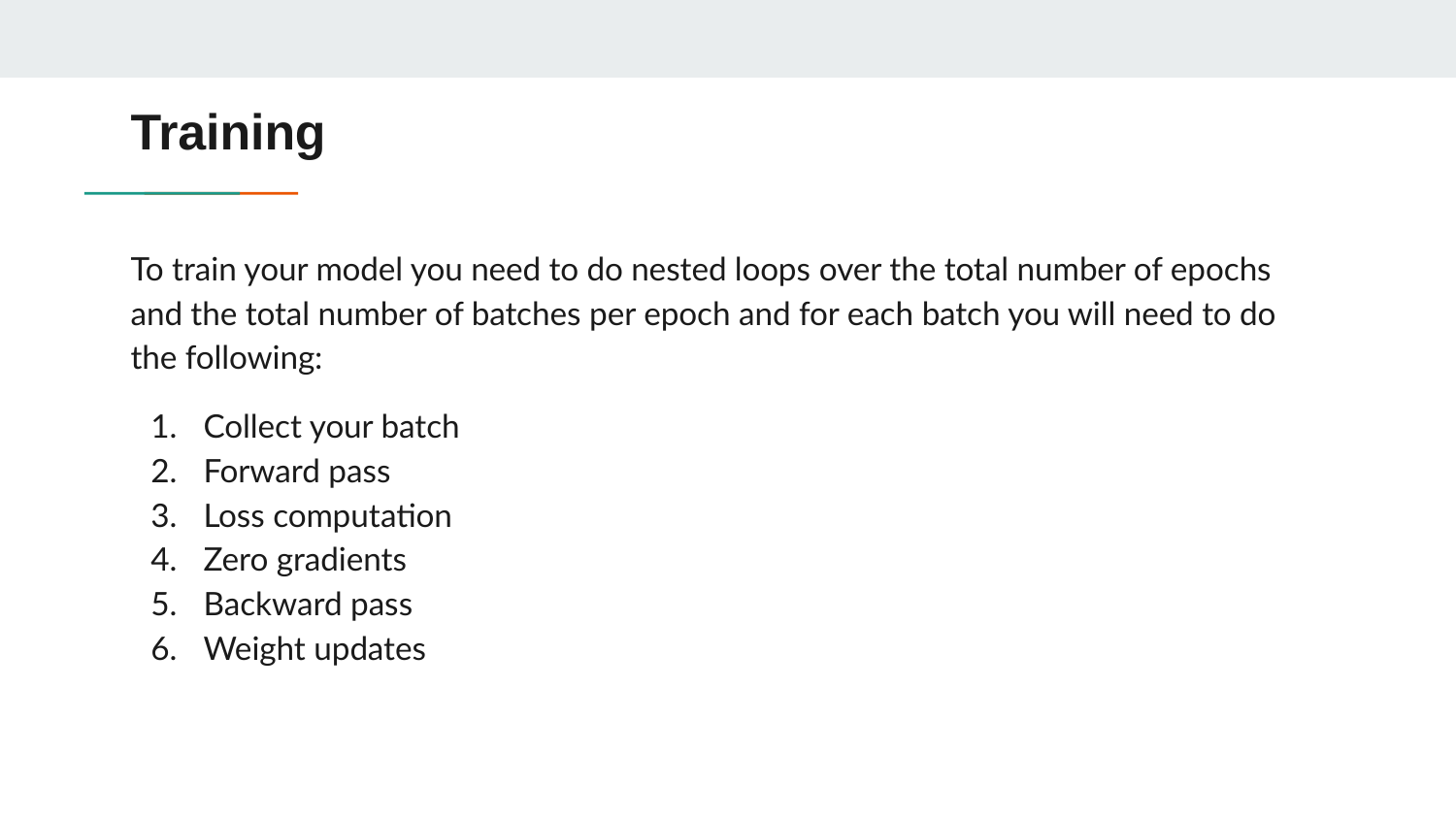

# Training
To train your model you need to do nested loops over the total number of epochs and the total number of batches per epoch and for each batch you will need to do the following:
Collect your batch
Forward pass
Loss computation
Zero gradients
Backward pass
Weight updates